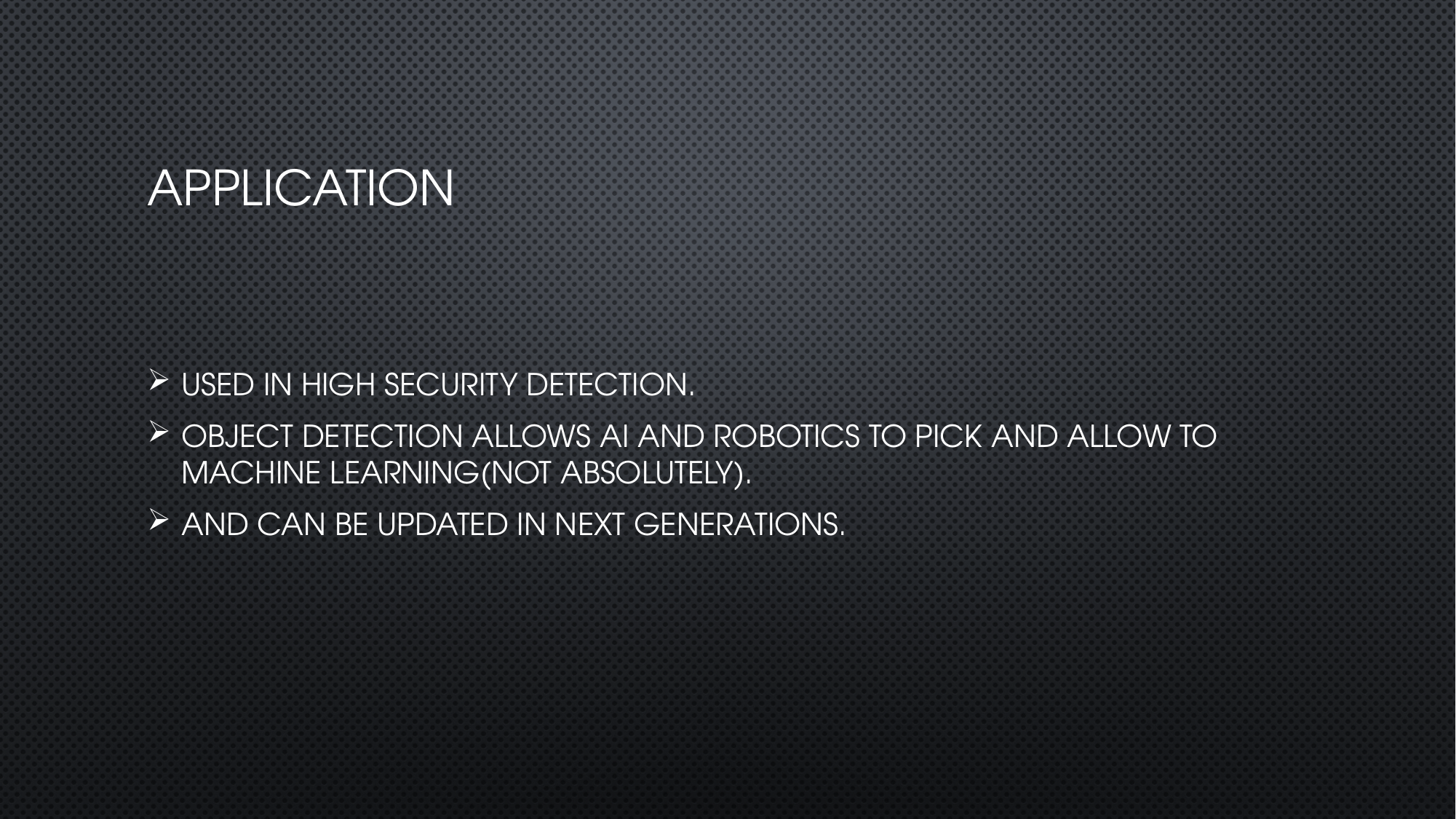

# Application
Used in high security detection.
Object detection allows AI and robotics to pick and allow to machine learning(not absolutely).
And can be updated in next generations.